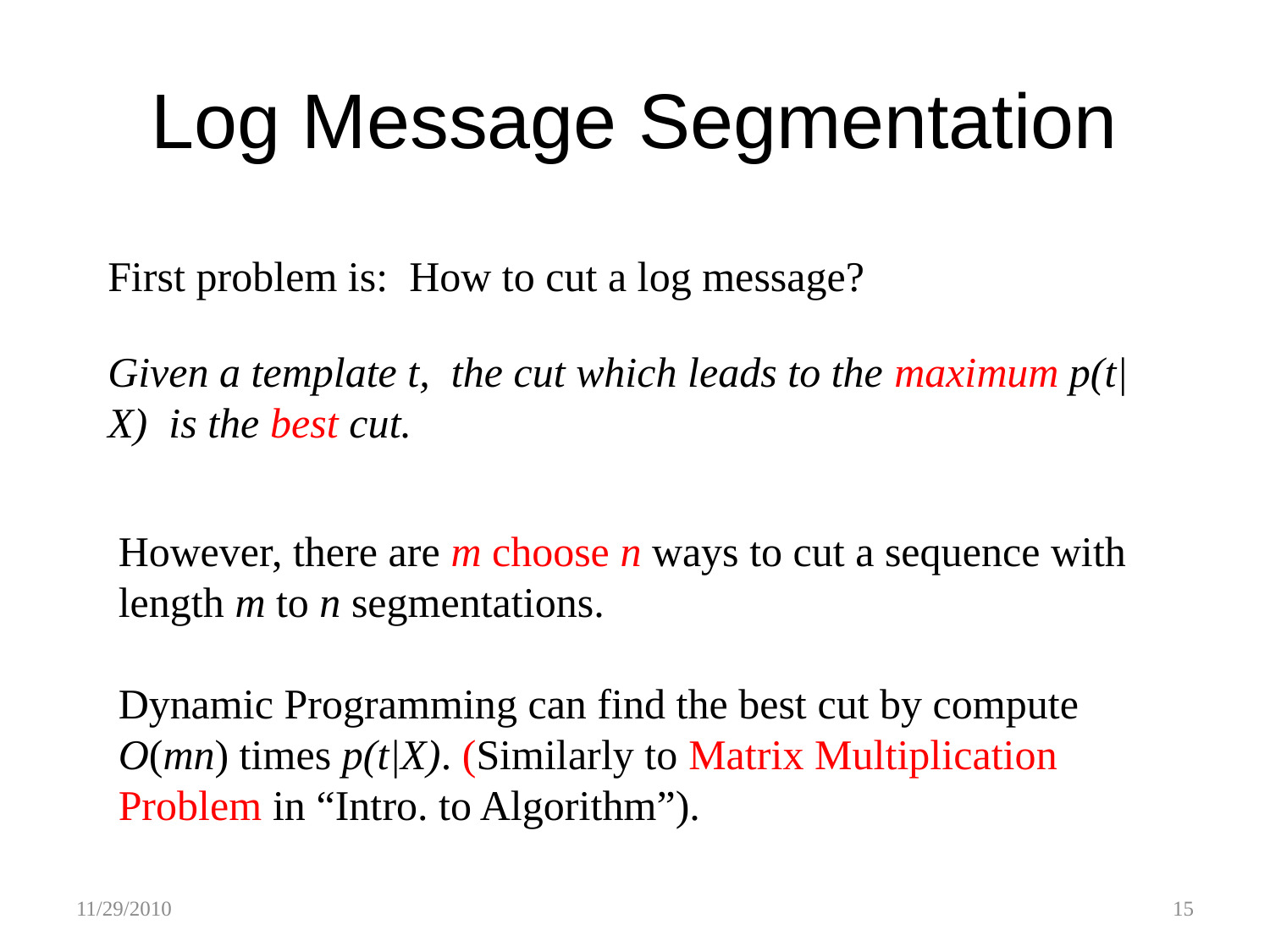

# Log Message Segmentation
First problem is:  How to cut a log message?

Given a template t,  the cut which leads to the maximum p(t|X)  is the best cut.

However, there are m choose n ways to cut a sequence with length m to n segmentations.

Dynamic Programming can find the best cut by compute O(mn) times p(t|X). (Similarly to Matrix Multiplication Problem in “Intro. to Algorithm”).

11/29/2010
15